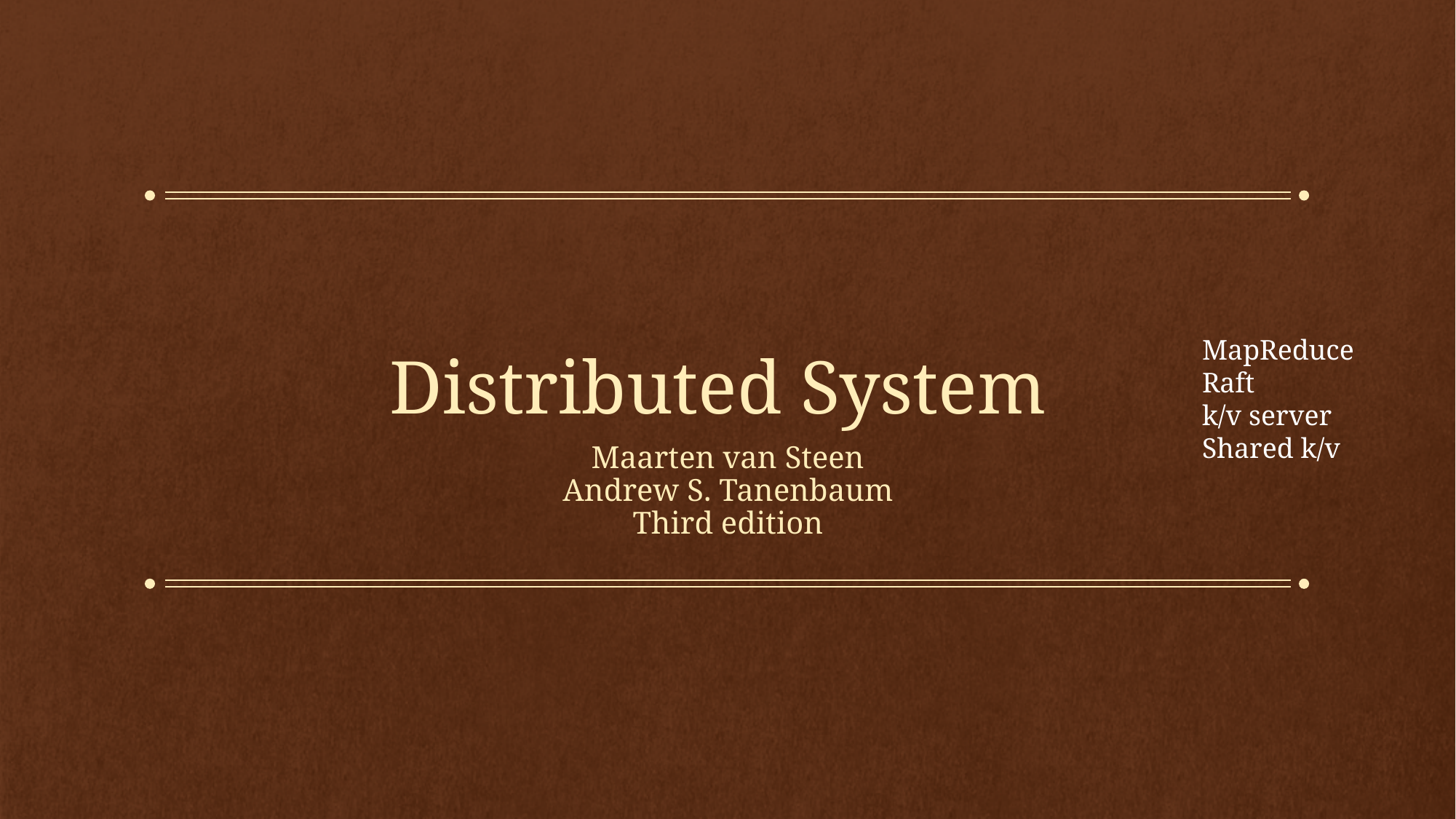

# Distributed System
MapReduce
Raft
k/v server
Shared k/v

Maarten van Steen
Andrew S. Tanenbaum
Third edition